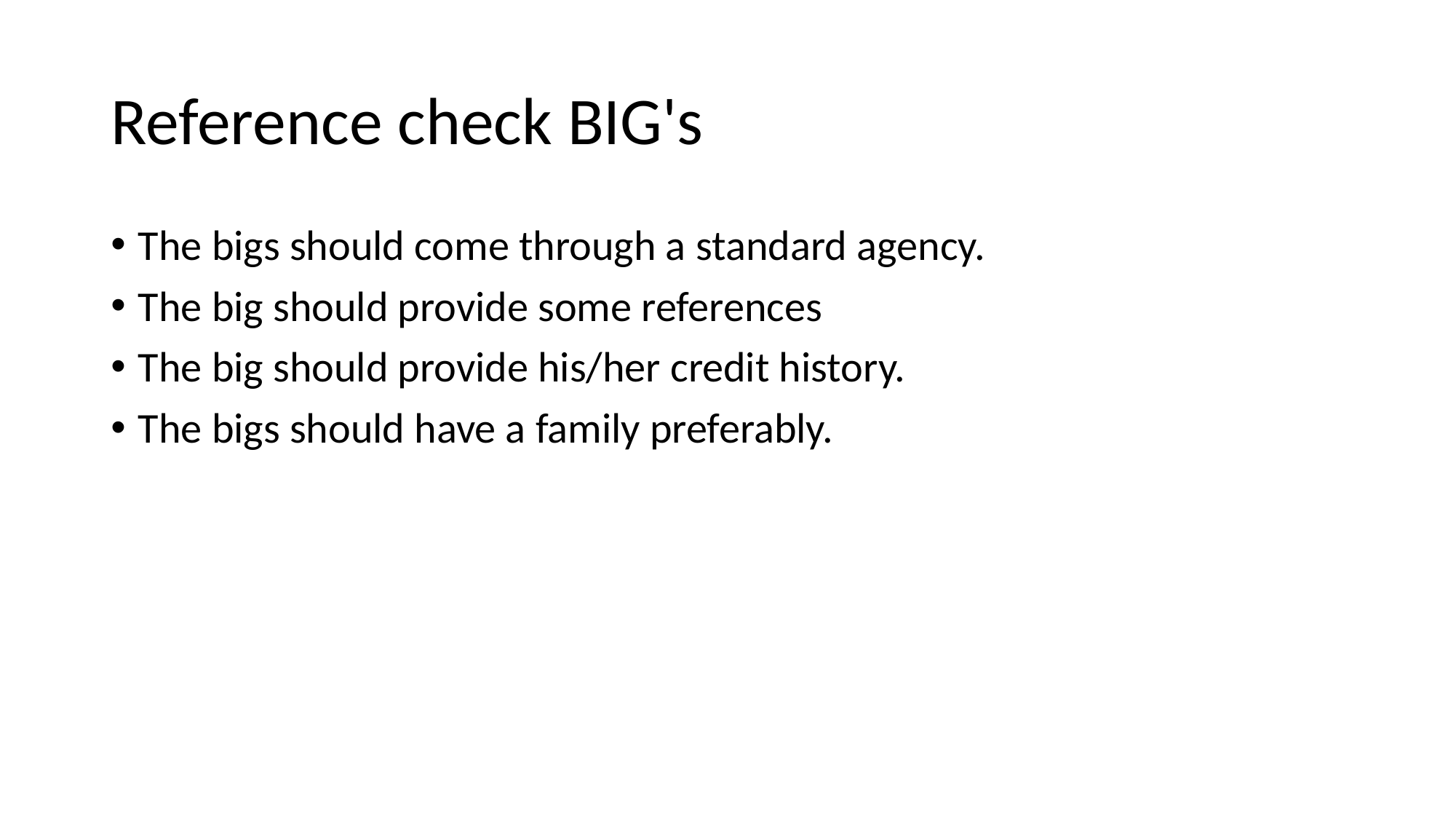

# Reference check BIG's
The bigs should come through a standard agency.
The big should provide some references
The big should provide his/her credit history.
The bigs should have a family preferably.